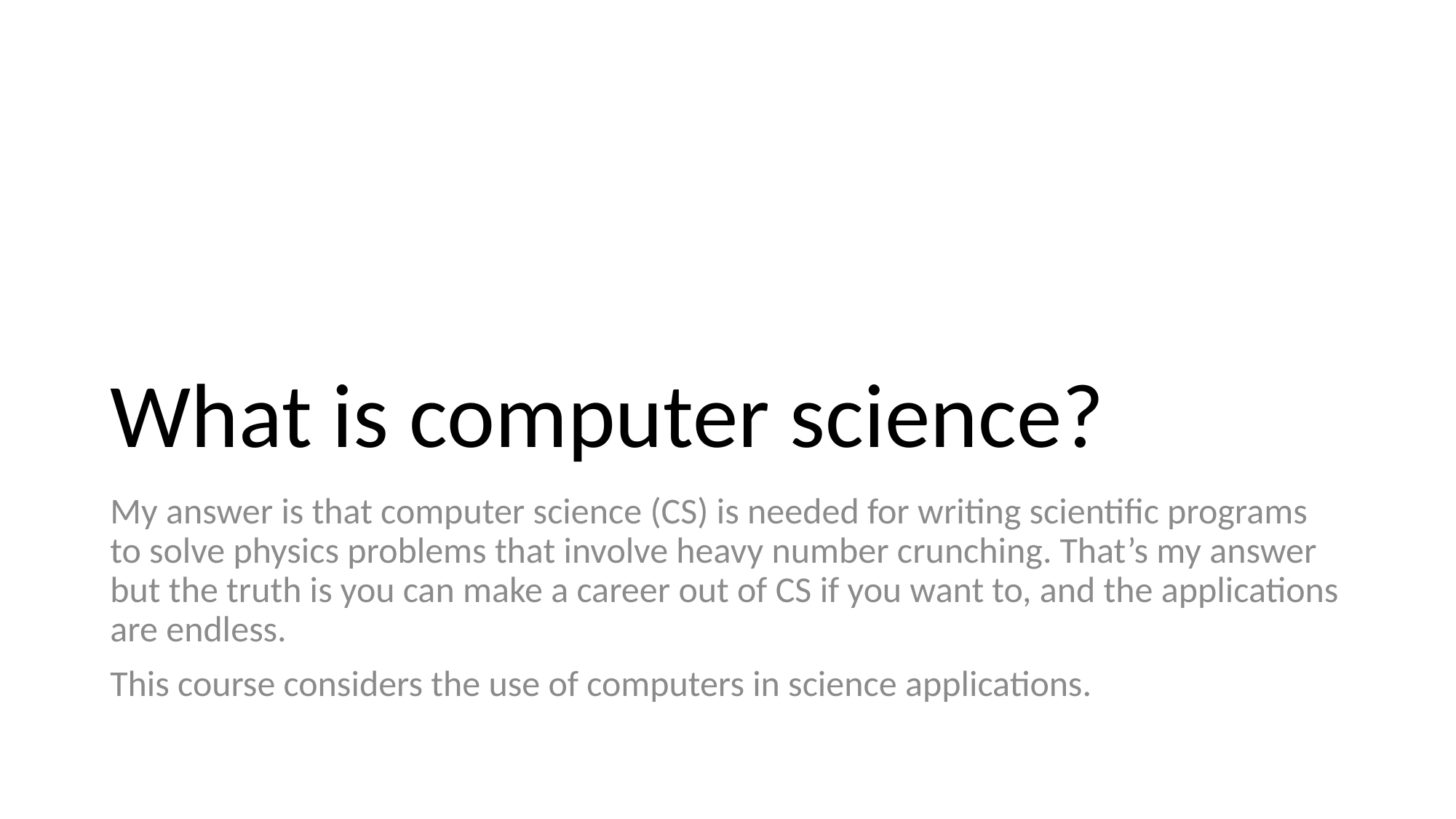

# What is computer science?
My answer is that computer science (CS) is needed for writing scientific programs to solve physics problems that involve heavy number crunching. That’s my answer but the truth is you can make a career out of CS if you want to, and the applications are endless.
This course considers the use of computers in science applications.